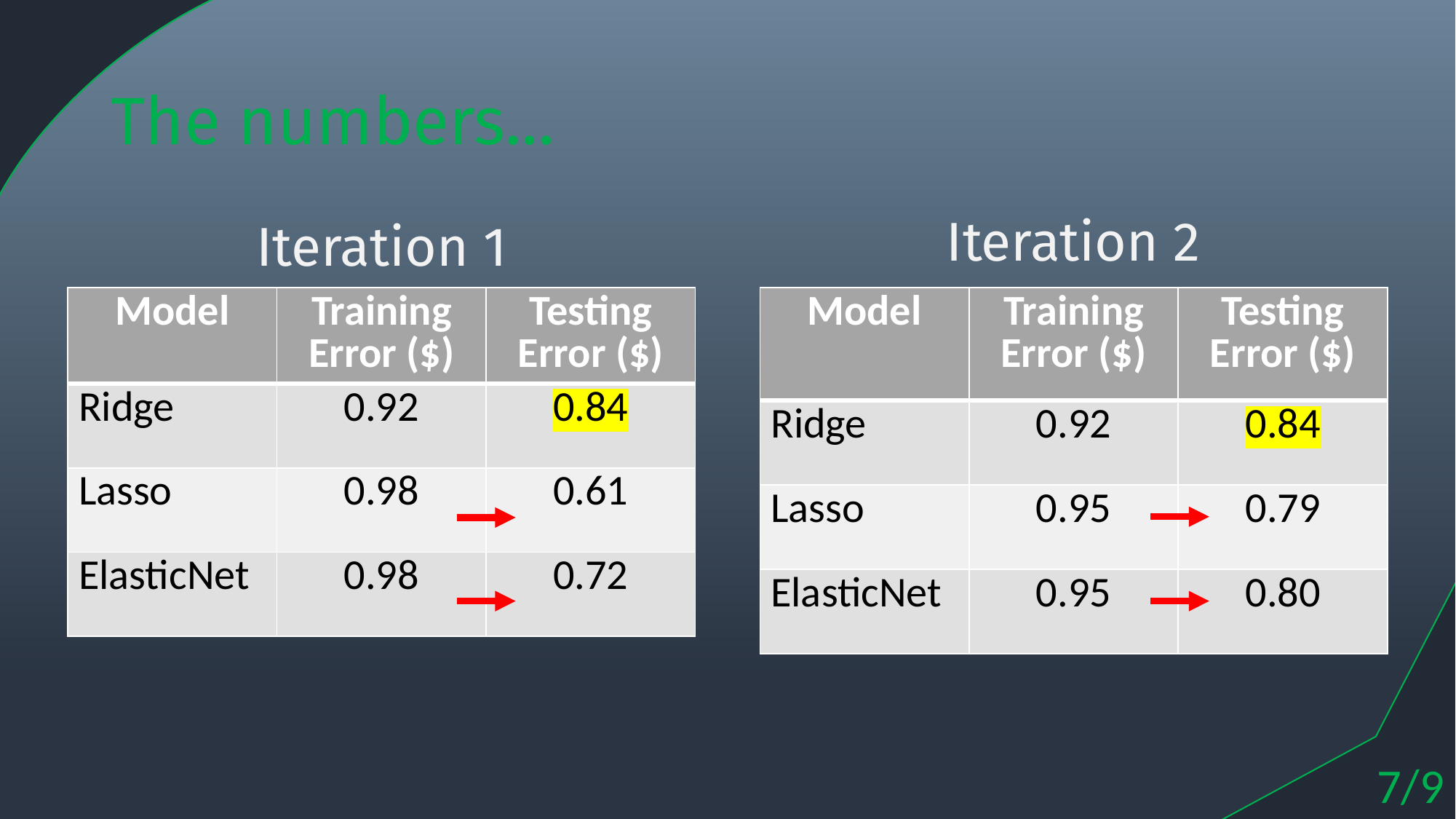

# The numbers…
Iteration 2
Iteration 1
| Model | Training Error ($) | Testing Error ($) |
| --- | --- | --- |
| Ridge | 0.92 | 0.84 |
| Lasso | 0.98 | 0.61 |
| ElasticNet | 0.98 | 0.72 |
| Model | Training Error ($) | Testing Error ($) |
| --- | --- | --- |
| Ridge | 0.92 | 0.84 |
| Lasso | 0.95 | 0.79 |
| ElasticNet | 0.95 | 0.80 |

7/9